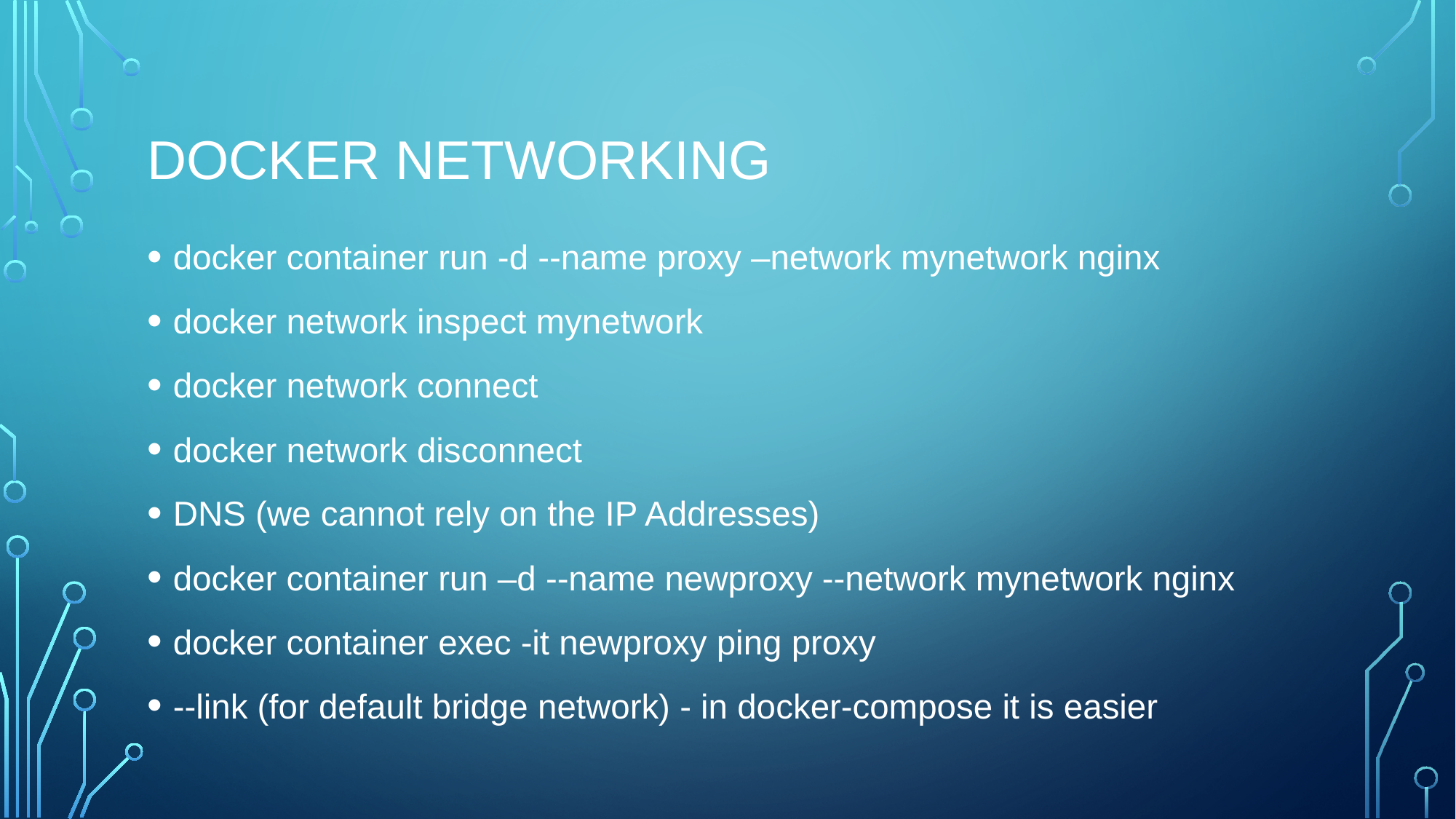

# Docker NETWORKING
docker container run -d --name proxy –network mynetwork nginx
docker network inspect mynetwork
docker network connect
docker network disconnect
DNS (we cannot rely on the IP Addresses)
docker container run –d --name newproxy --network mynetwork nginx
docker container exec -it newproxy ping proxy
--link (for default bridge network) - in docker-compose it is easier